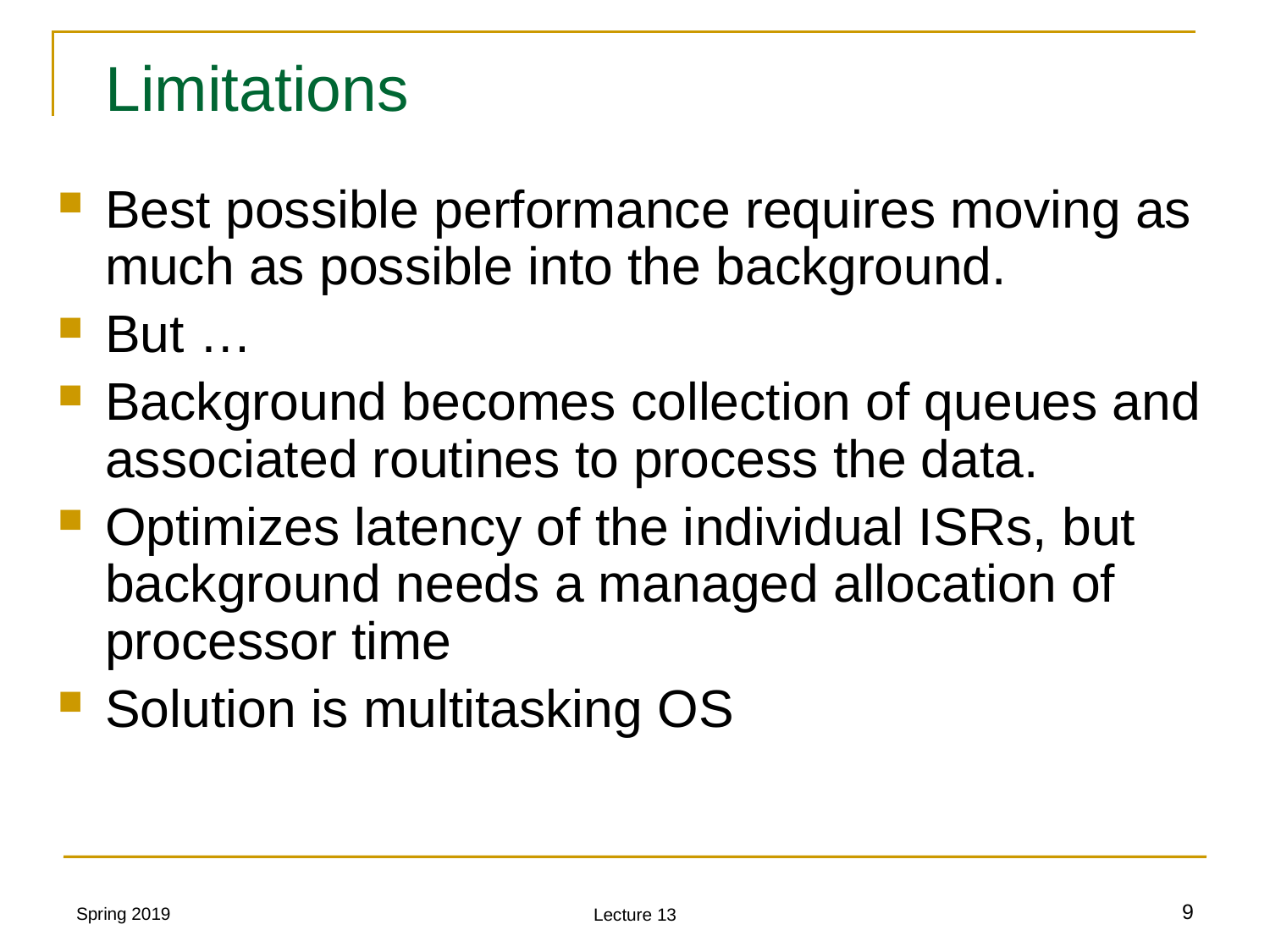

# Limitations
Best possible performance requires moving as much as possible into the background.
But …
Background becomes collection of queues and associated routines to process the data.
Optimizes latency of the individual ISRs, but background needs a managed allocation of processor time
Solution is multitasking OS
Spring 2019
9
Lecture 13